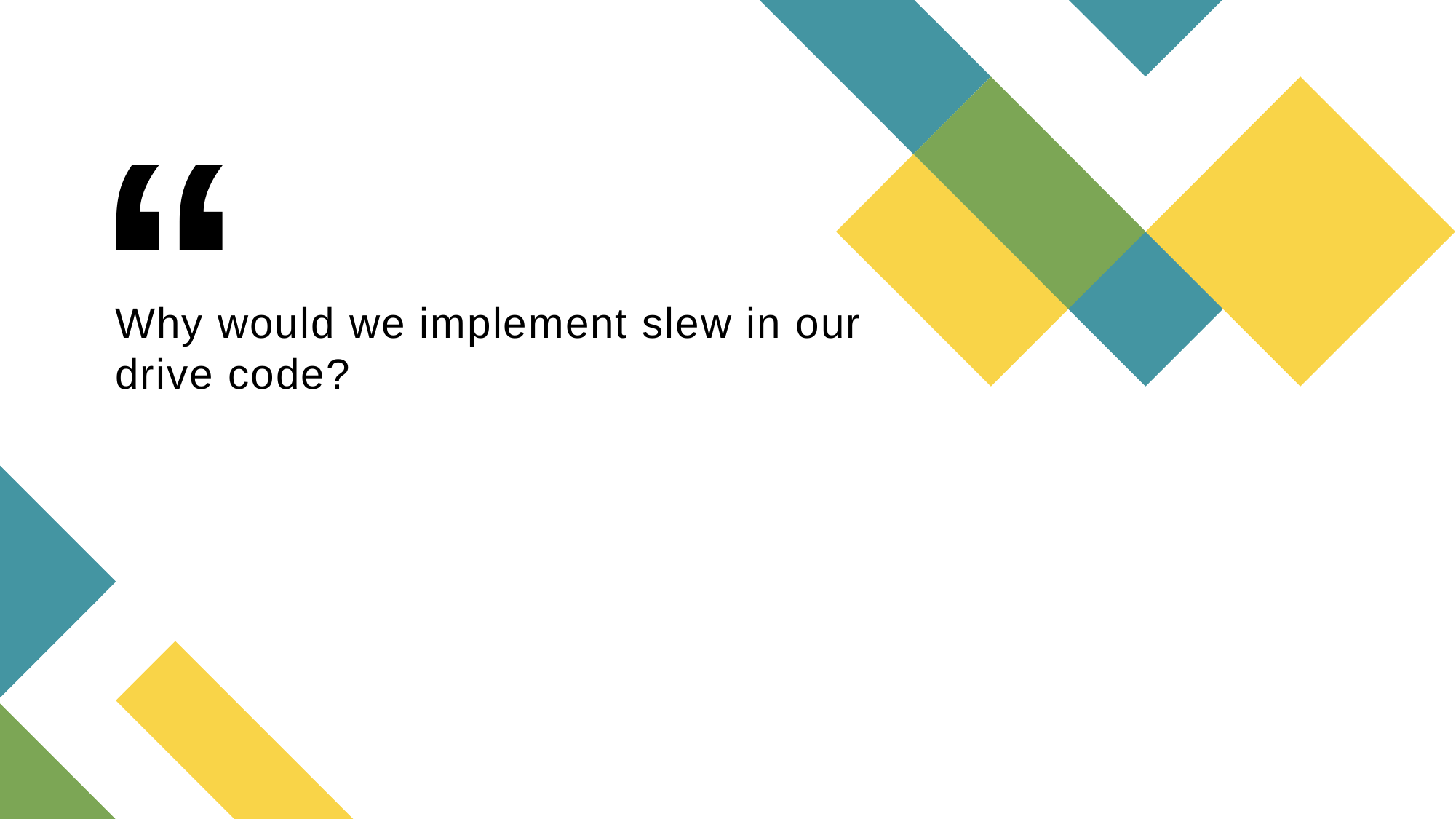

# Why would we implement slew in our drive code?